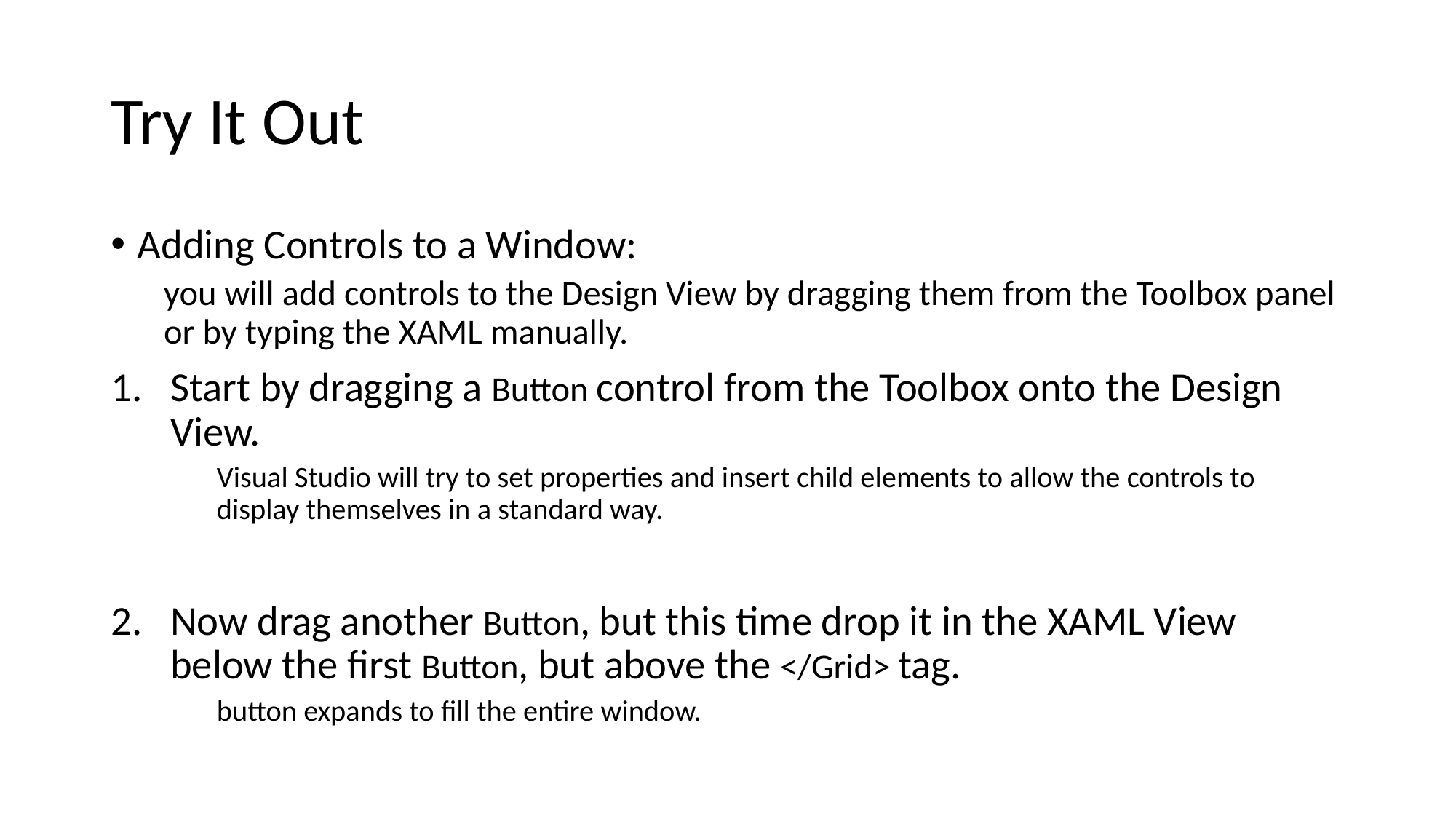

# Try It Out
Adding Controls to a Window:
you will add controls to the Design View by dragging them from the Toolbox panel or by typing the XAML manually.
Start by dragging a Button control from the Toolbox onto the Design View.
Visual Studio will try to set properties and insert child elements to allow the controls to display themselves in a standard way.

Now drag another Button, but this time drop it in the XAML View below the first Button, but above the </Grid> tag.
button expands to fill the entire window.